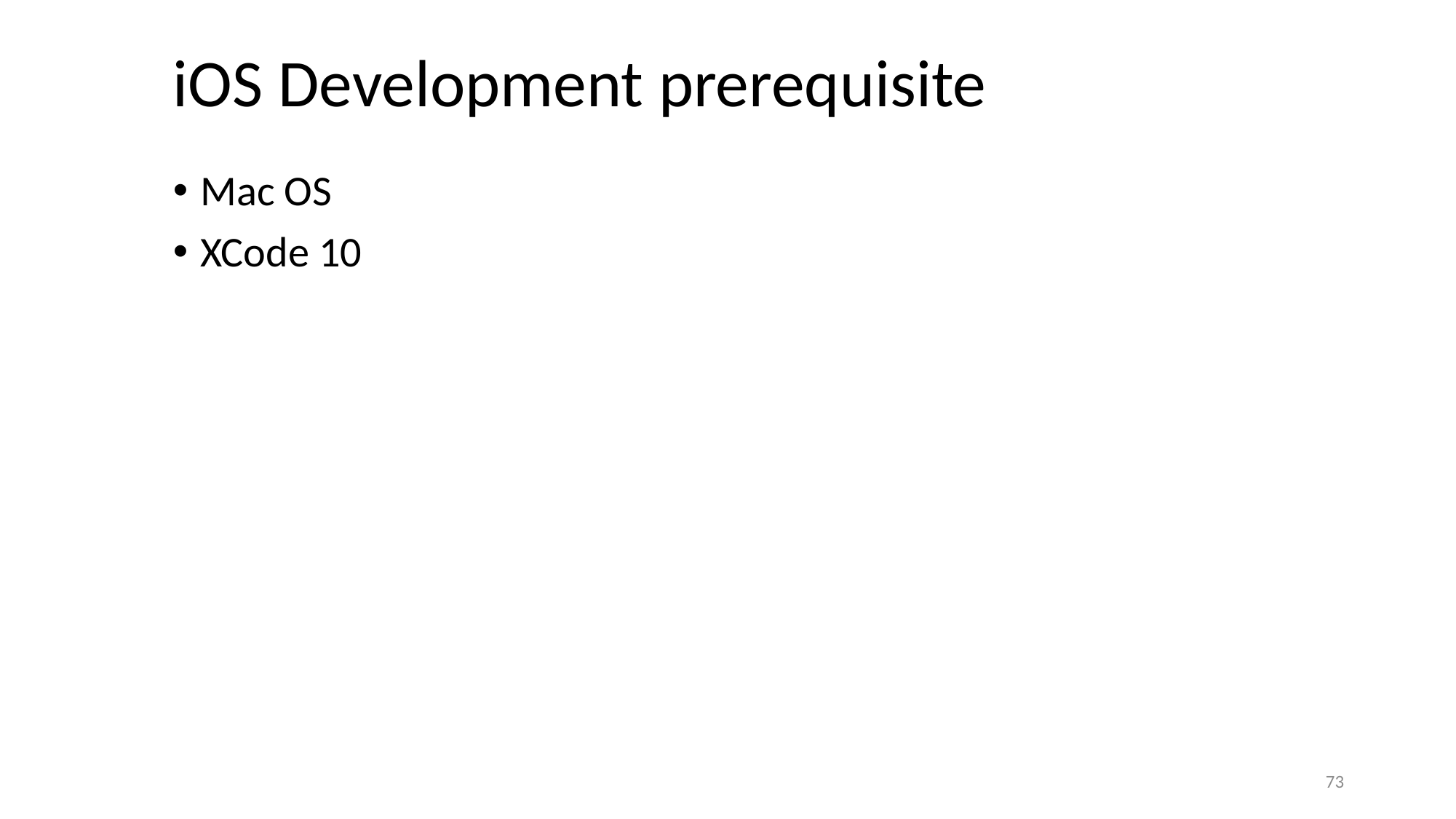

# iOS Development prerequisite
Mac OS
XCode 10

73